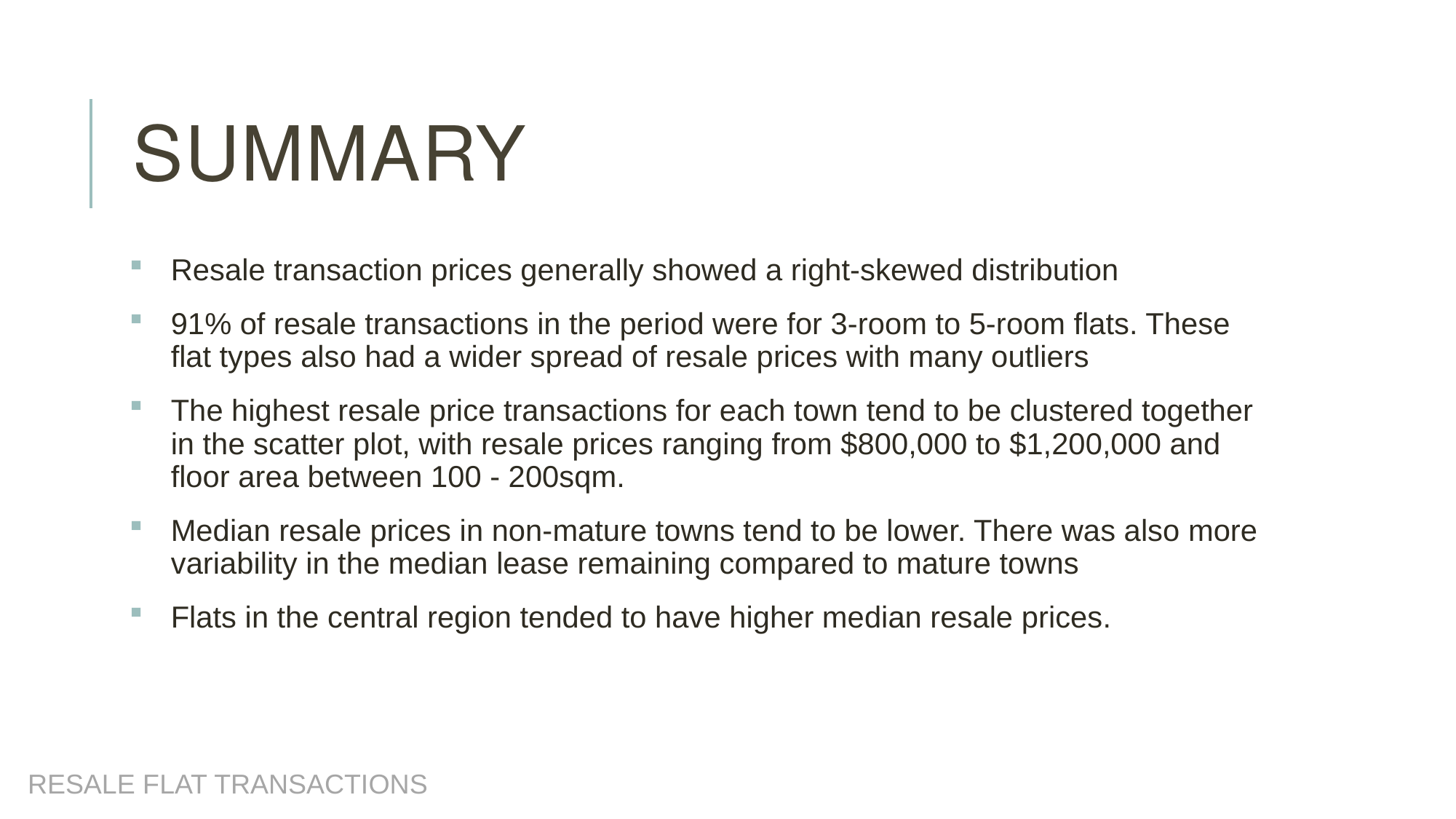

# SUMMARY
Resale transaction prices generally showed a right-skewed distribution
91% of resale transactions in the period were for 3-room to 5-room flats. These flat types also had a wider spread of resale prices with many outliers
The highest resale price transactions for each town tend to be clustered together in the scatter plot, with resale prices ranging from $800,000 to $1,200,000 and floor area between 100 - 200sqm.
Median resale prices in non-mature towns tend to be lower. There was also more variability in the median lease remaining compared to mature towns
Flats in the central region tended to have higher median resale prices.

resale FLAT TRANSACTIONS